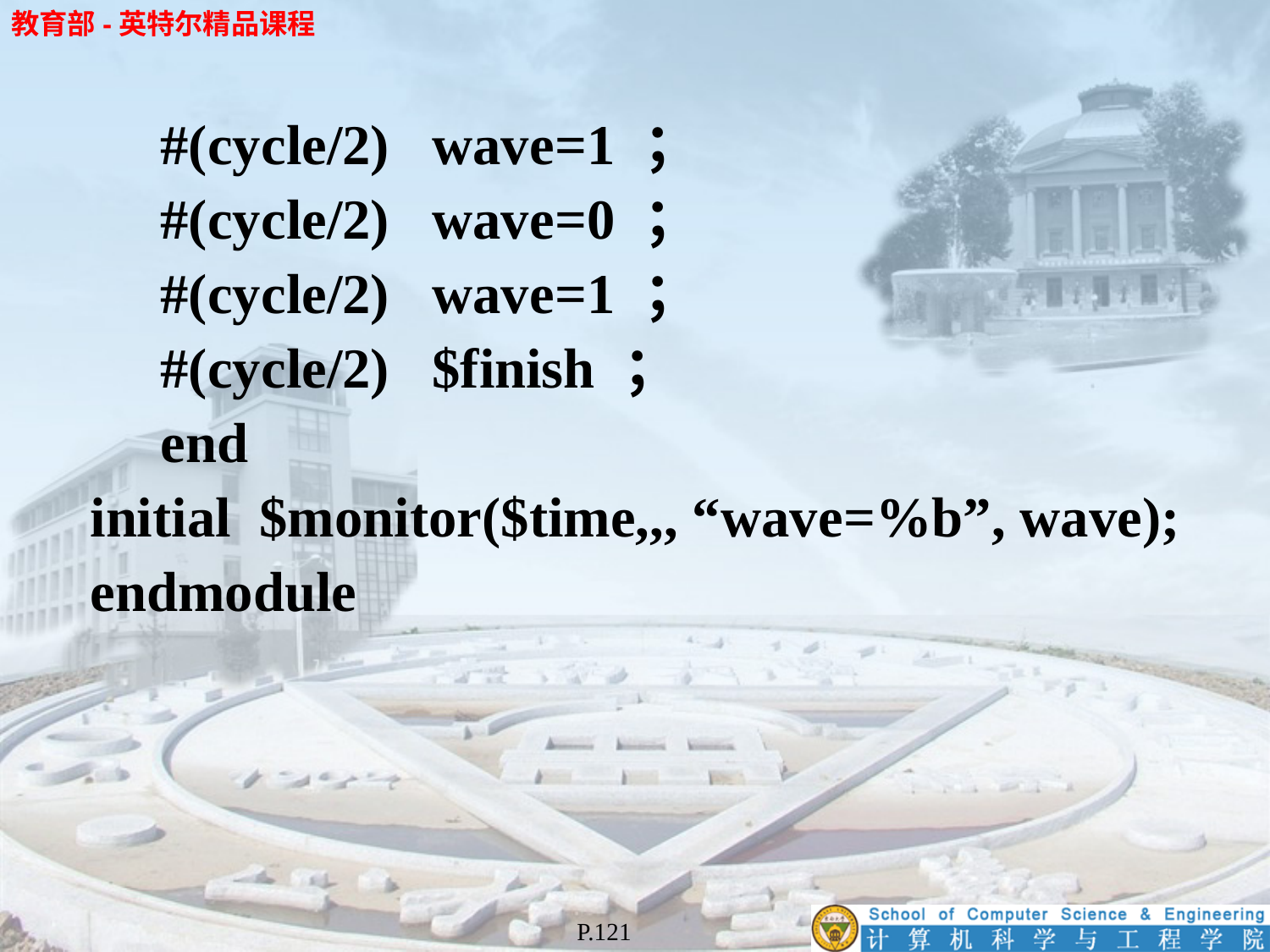

#(cycle/2)   wave=1 ；
	#(cycle/2)   wave=0 ；
	#(cycle/2)   wave=1 ；
	#(cycle/2)   $finish ；
	end
    initial  $monitor($time,,, “wave=%b”, wave);
    endmodule
P.121